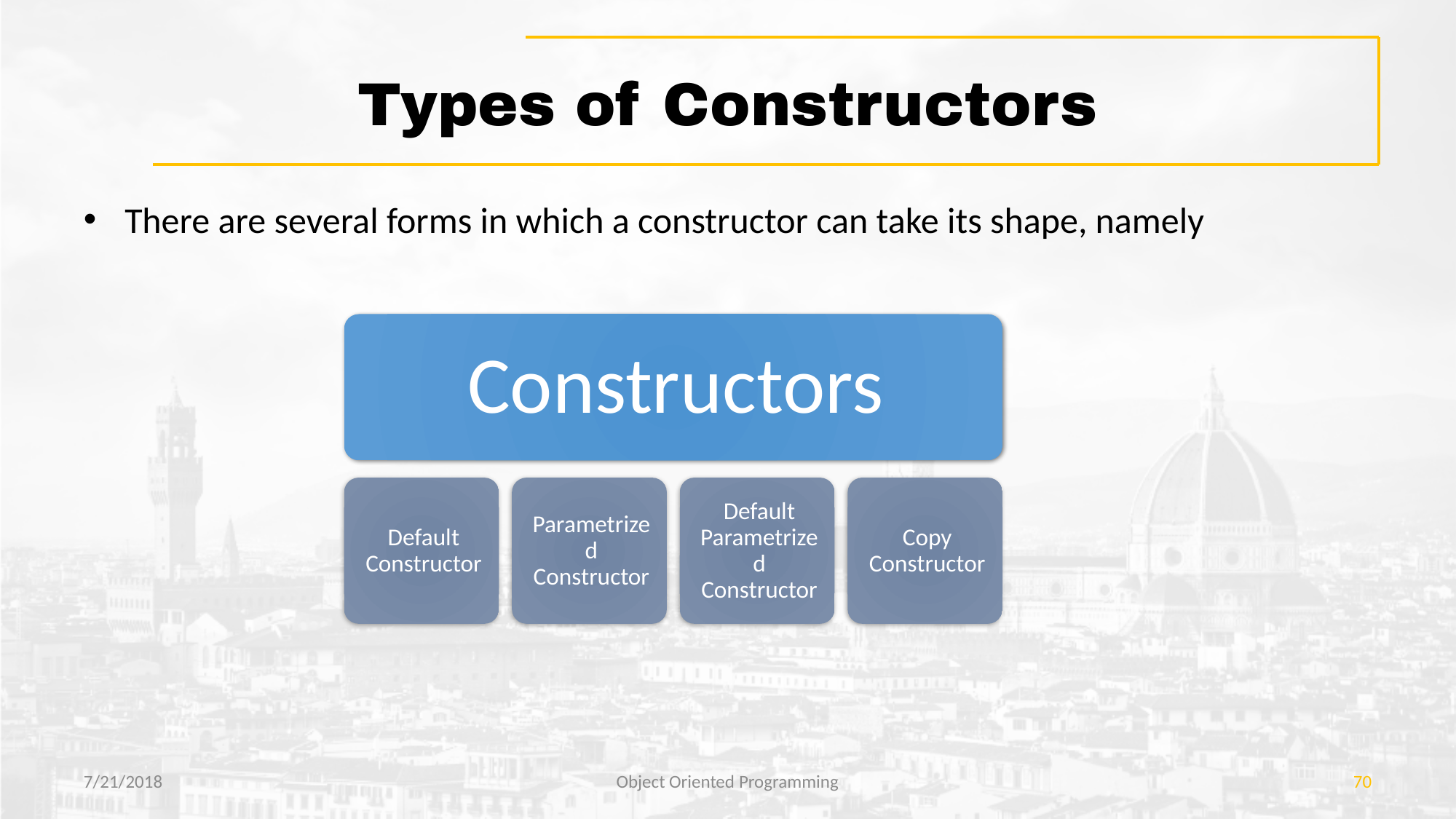

# Types of Constructors
There are several forms in which a constructor can take its shape, namely
Constructors
Default Constructor
Parametrized Constructor
Default Parametrized Constructor
Copy Constructor
7/21/2018
Object Oriented Programming
70